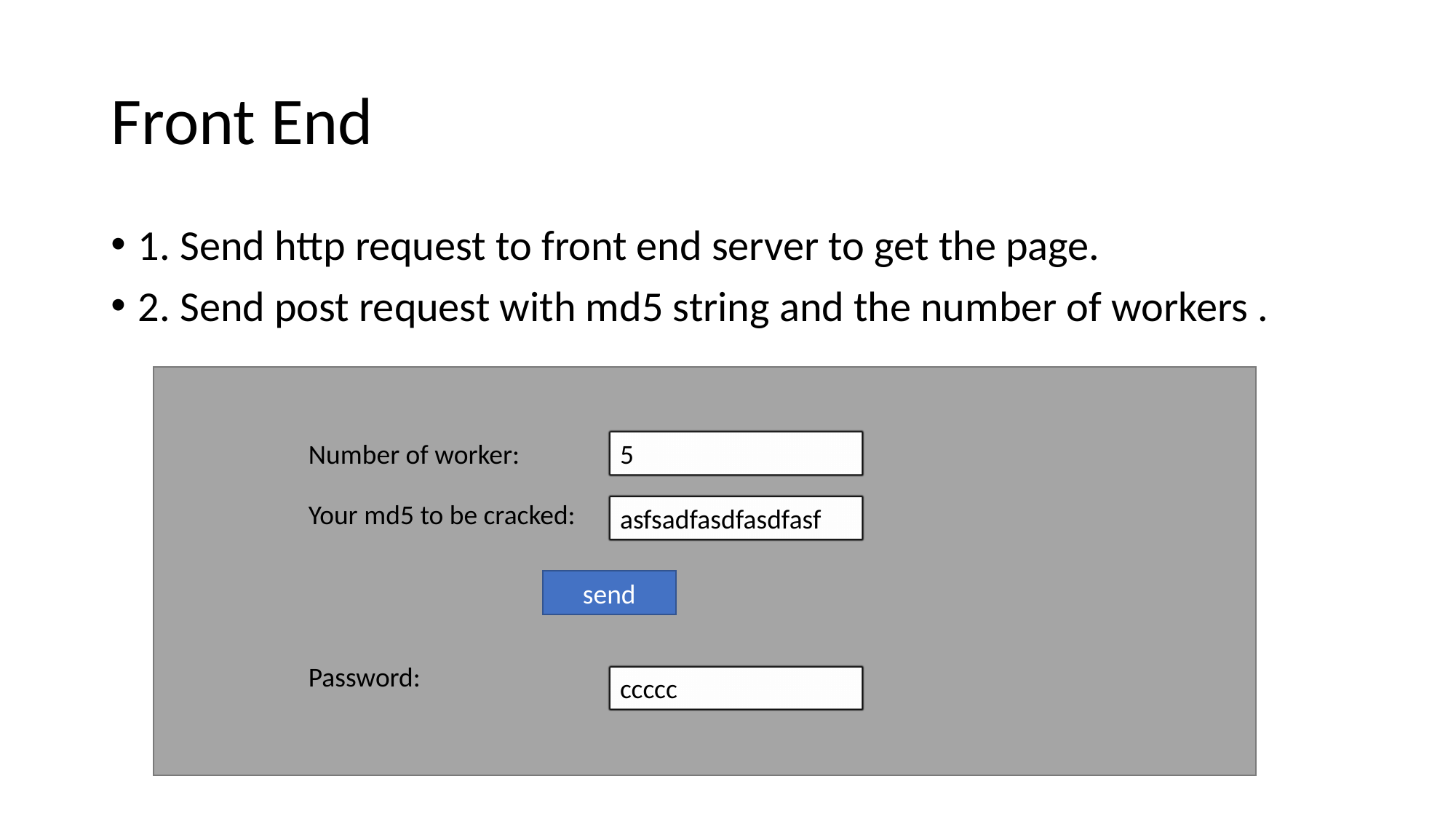

# Front End
1. Send http request to front end server to get the page.
2. Send post request with md5 string and the number of workers .

Number of worker:
5
Your md5 to be cracked:
asfsadfasdfasdfasf
send
Password:
ccccc